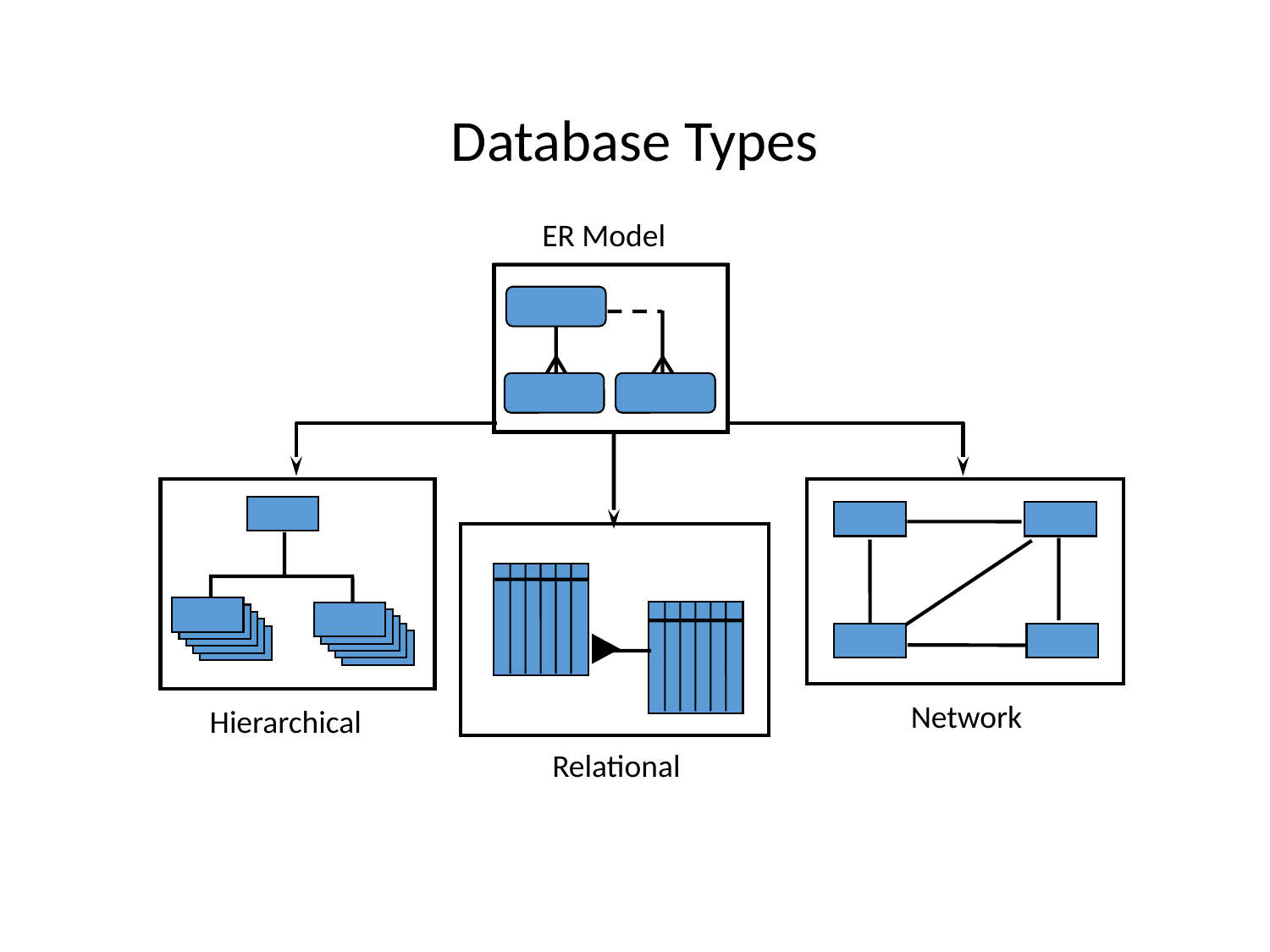

# Database Types
ER Model

Network
Hierarchical
Relational